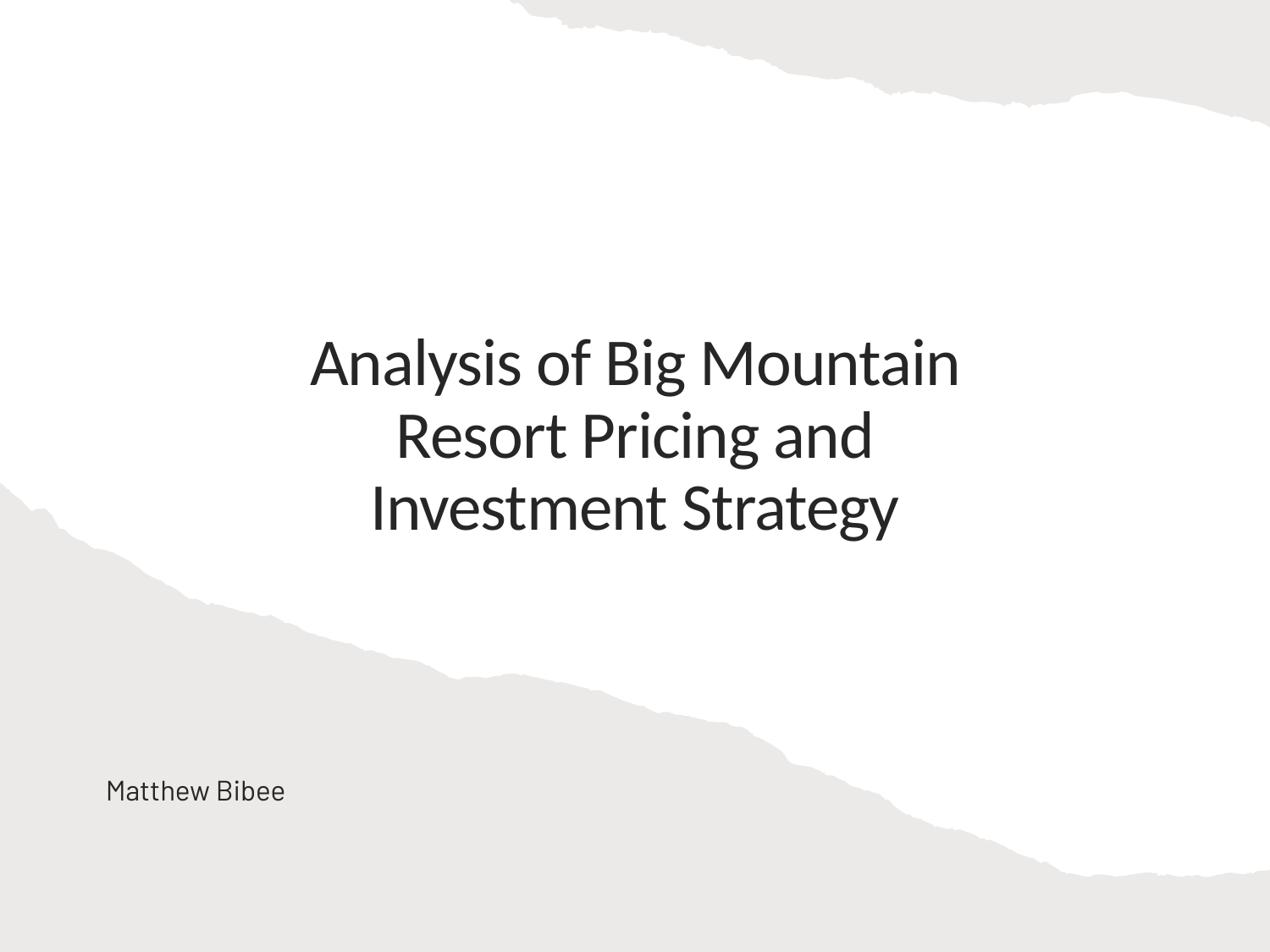

# Analysis of Big Mountain Resort Pricing and Investment Strategy

Matthew Bibee